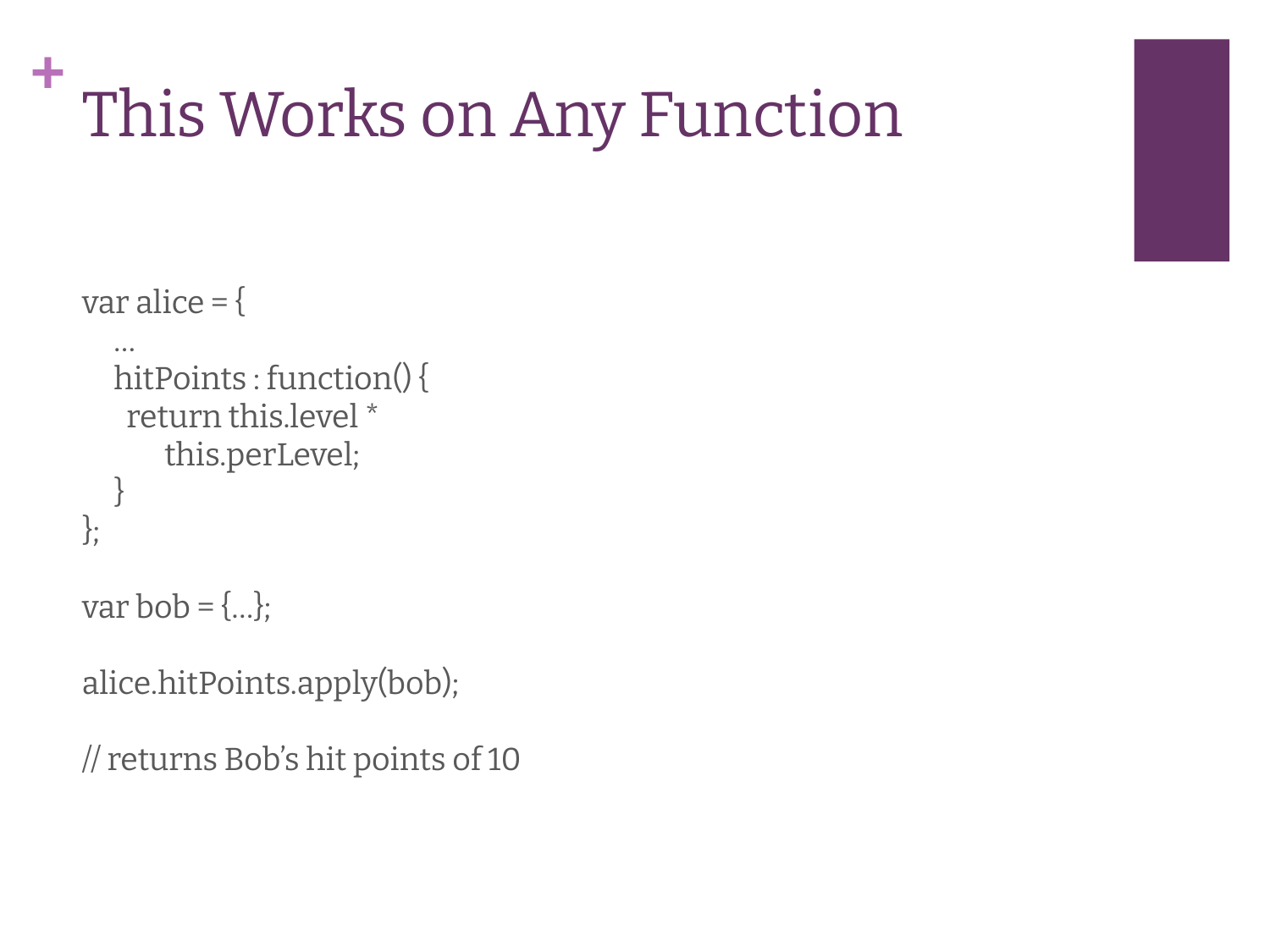

# This Works on Any Function
var alice = {
	…
	hitPoints : function() {
	  return this.level *
             this.perLevel;
	}
};

var bob = {…};

alice.hitPoints.apply(bob);

// returns Bob’s hit points of 10